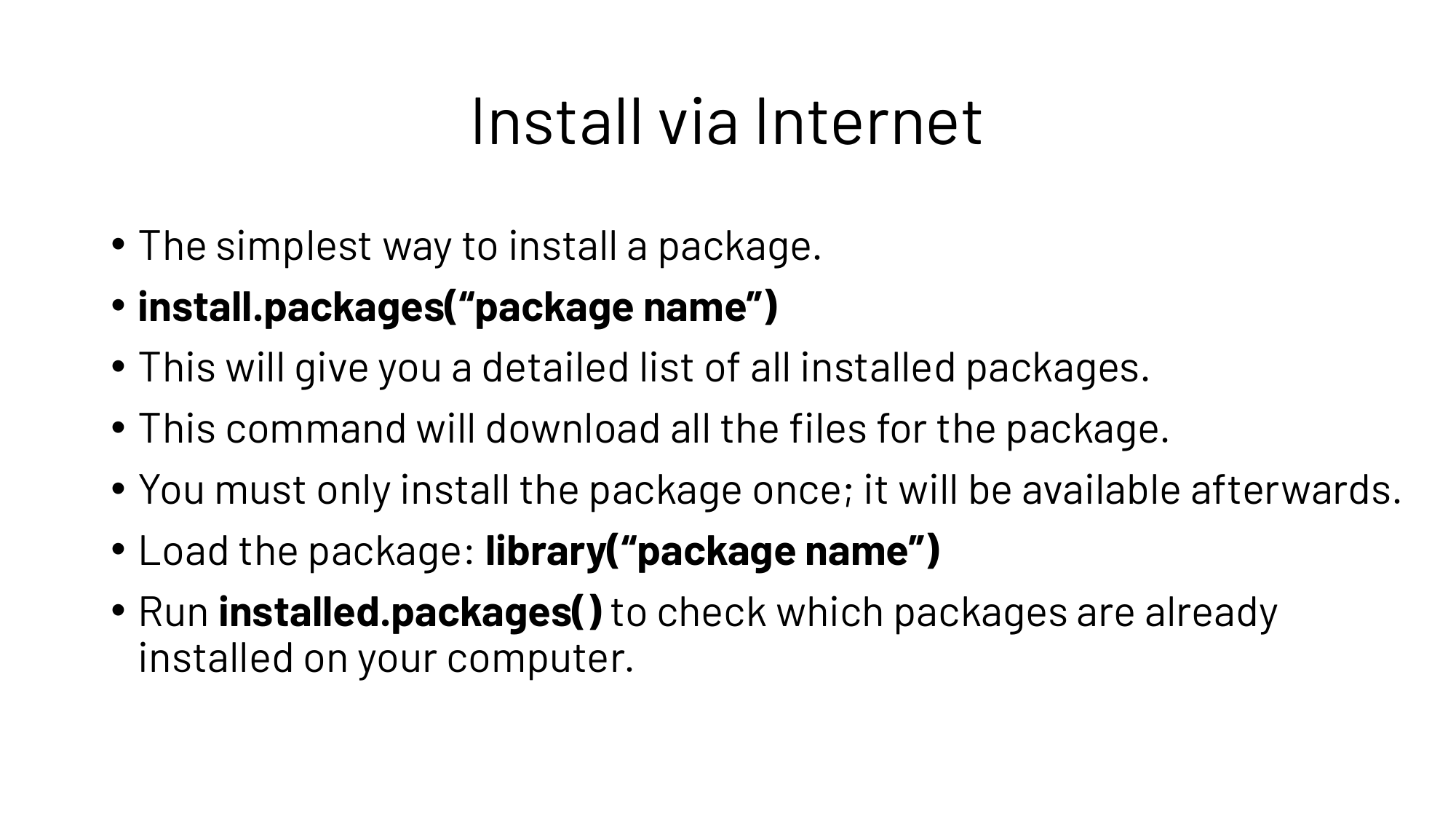

# Install via Internet
The simplest way to install a package.
install.packages(“package name”)
This will give you a detailed list of all installed packages.
This command will download all the files for the package.
You must only install the package once; it will be available afterwards.
Load the package: library(“package name”)
Run installed.packages() to check which packages are already installed on your computer.